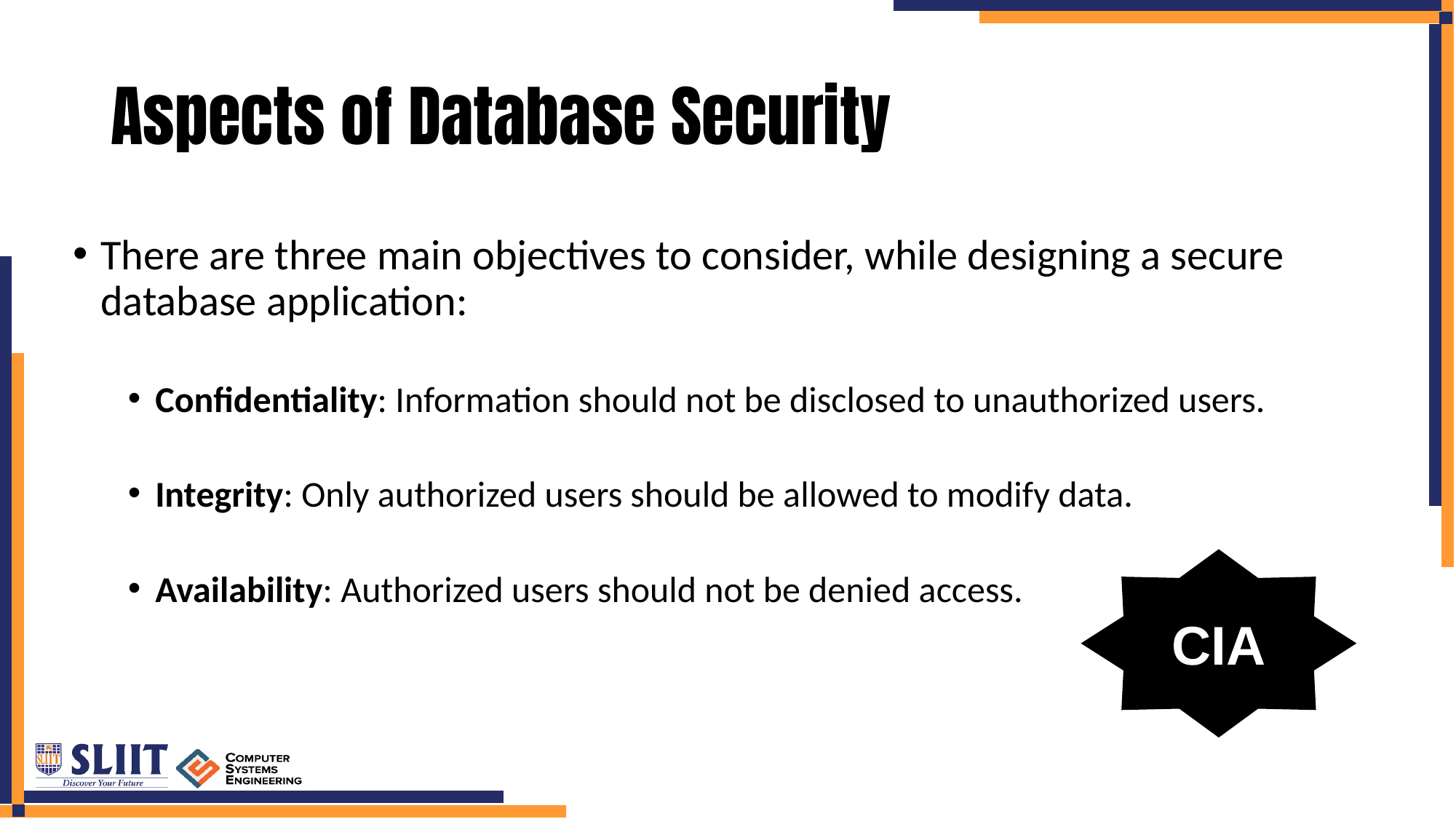

# Aspects of Database Security
There are three main objectives to consider, while designing a secure database application:
Confidentiality: Information should not be disclosed to unauthorized users.
Integrity: Only authorized users should be allowed to modify data.
Availability: Authorized users should not be denied access.
CIA